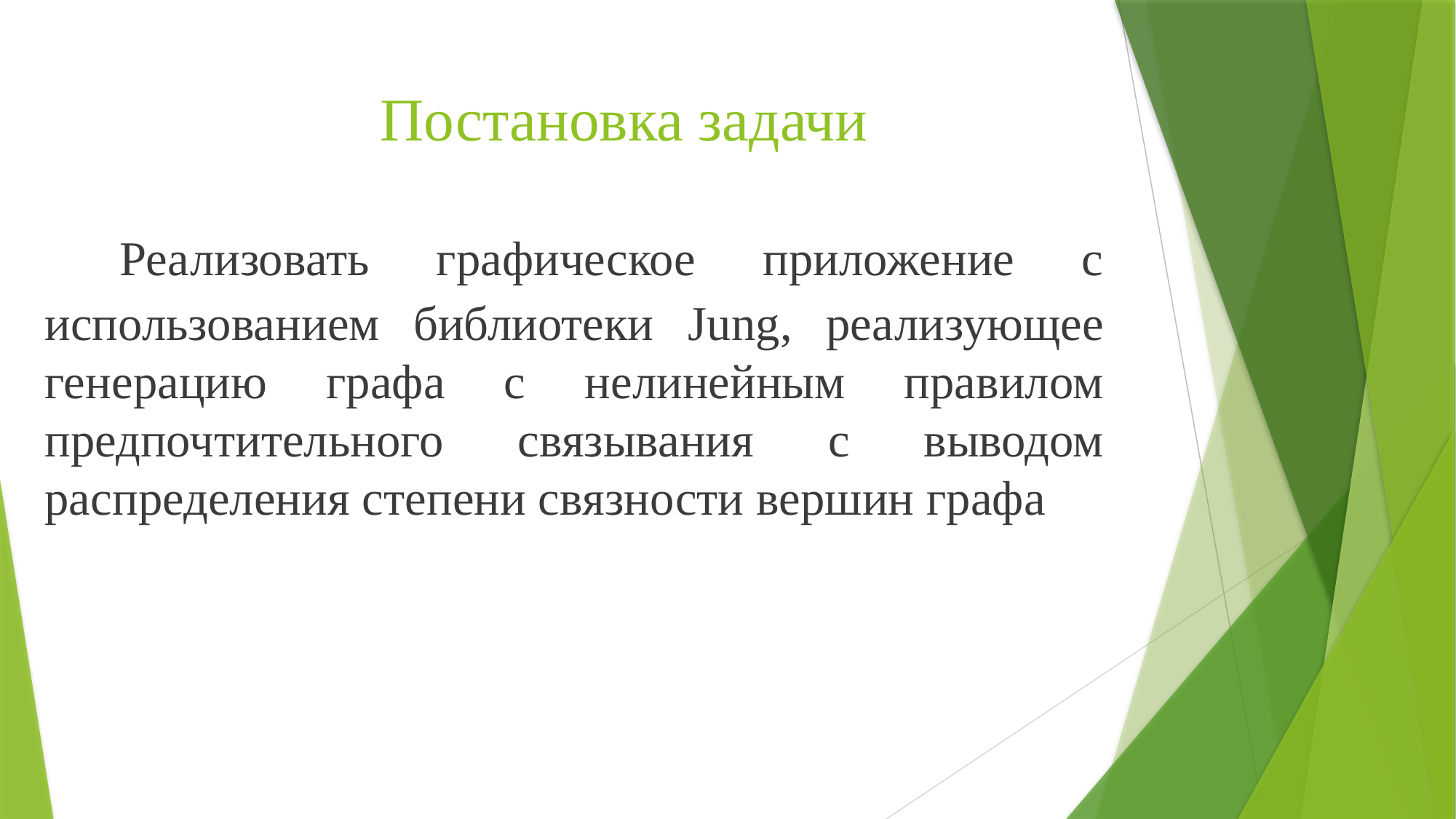

Постановка задачи
 Реализовать графическое приложение с использованием библиотеки Jung, реализующее генерацию графа с нелинейным правилом предпочтительного связывания с выводом распределения степени связности вершин графа